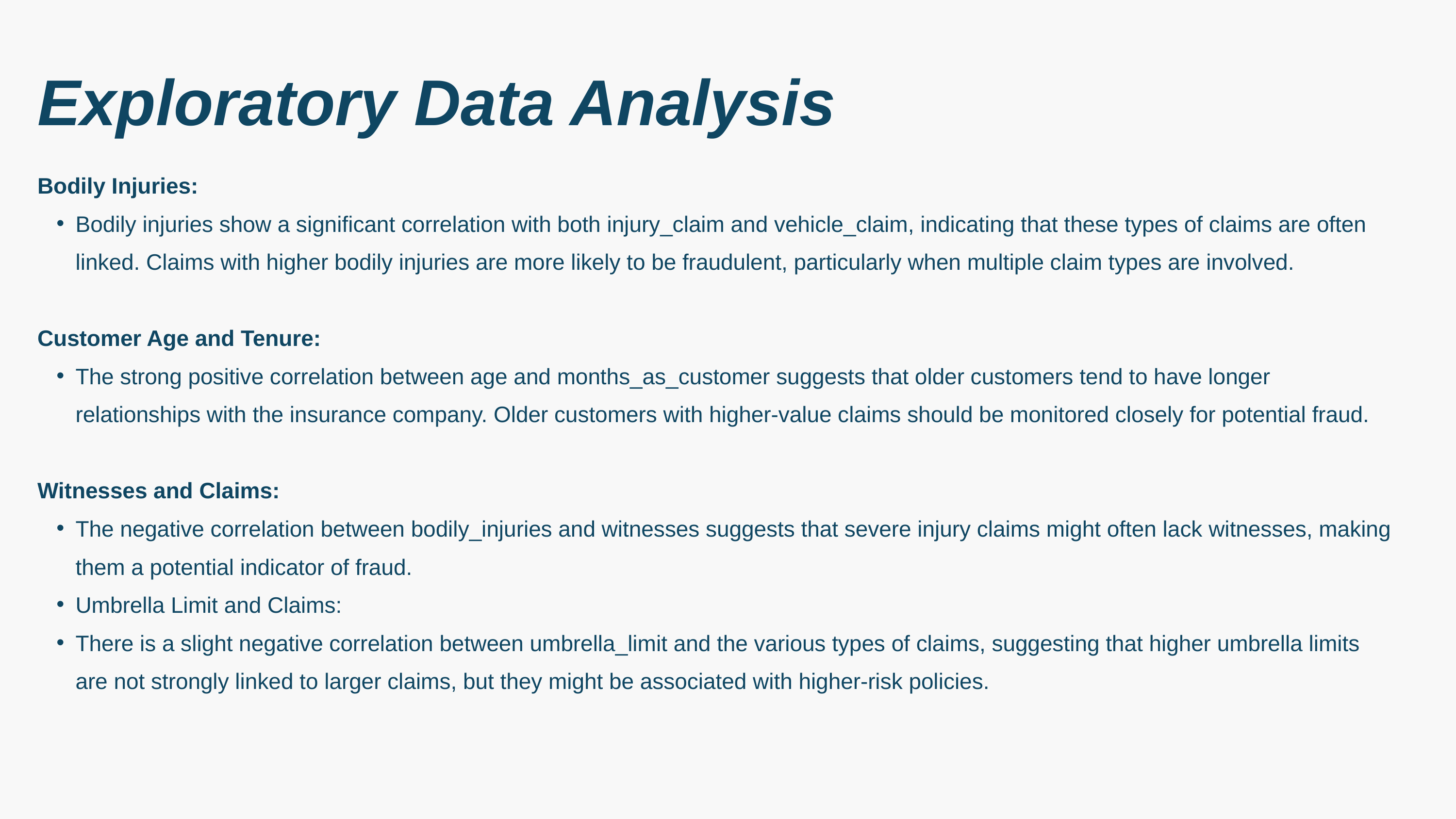

Exploratory Data Analysis
Bodily Injuries:
Bodily injuries show a significant correlation with both injury_claim and vehicle_claim, indicating that these types of claims are often linked. Claims with higher bodily injuries are more likely to be fraudulent, particularly when multiple claim types are involved.

Customer Age and Tenure:
The strong positive correlation between age and months_as_customer suggests that older customers tend to have longer relationships with the insurance company. Older customers with higher-value claims should be monitored closely for potential fraud.

Witnesses and Claims:
The negative correlation between bodily_injuries and witnesses suggests that severe injury claims might often lack witnesses, making them a potential indicator of fraud.
Umbrella Limit and Claims:
There is a slight negative correlation between umbrella_limit and the various types of claims, suggesting that higher umbrella limits are not strongly linked to larger claims, but they might be associated with higher-risk policies.